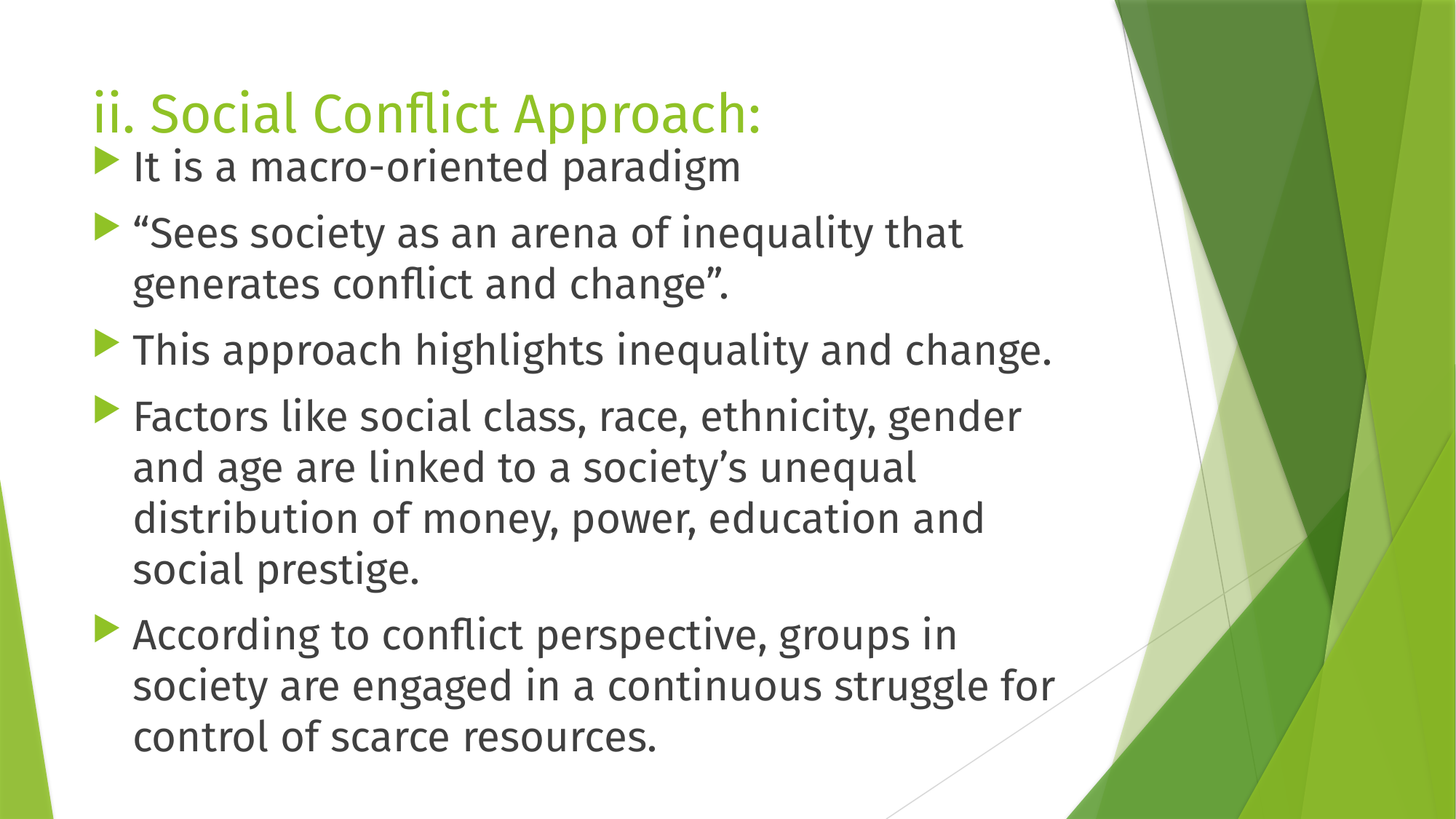

# ii. Social Conflict Approach:
It is a macro-oriented paradigm
“Sees society as an arena of inequality that generates conflict and change”.
This approach highlights inequality and change.
Factors like social class, race, ethnicity, gender and age are linked to a society’s unequal distribution of money, power, education and social prestige.
According to conflict perspective, groups in society are engaged in a continuous struggle for control of scarce resources.